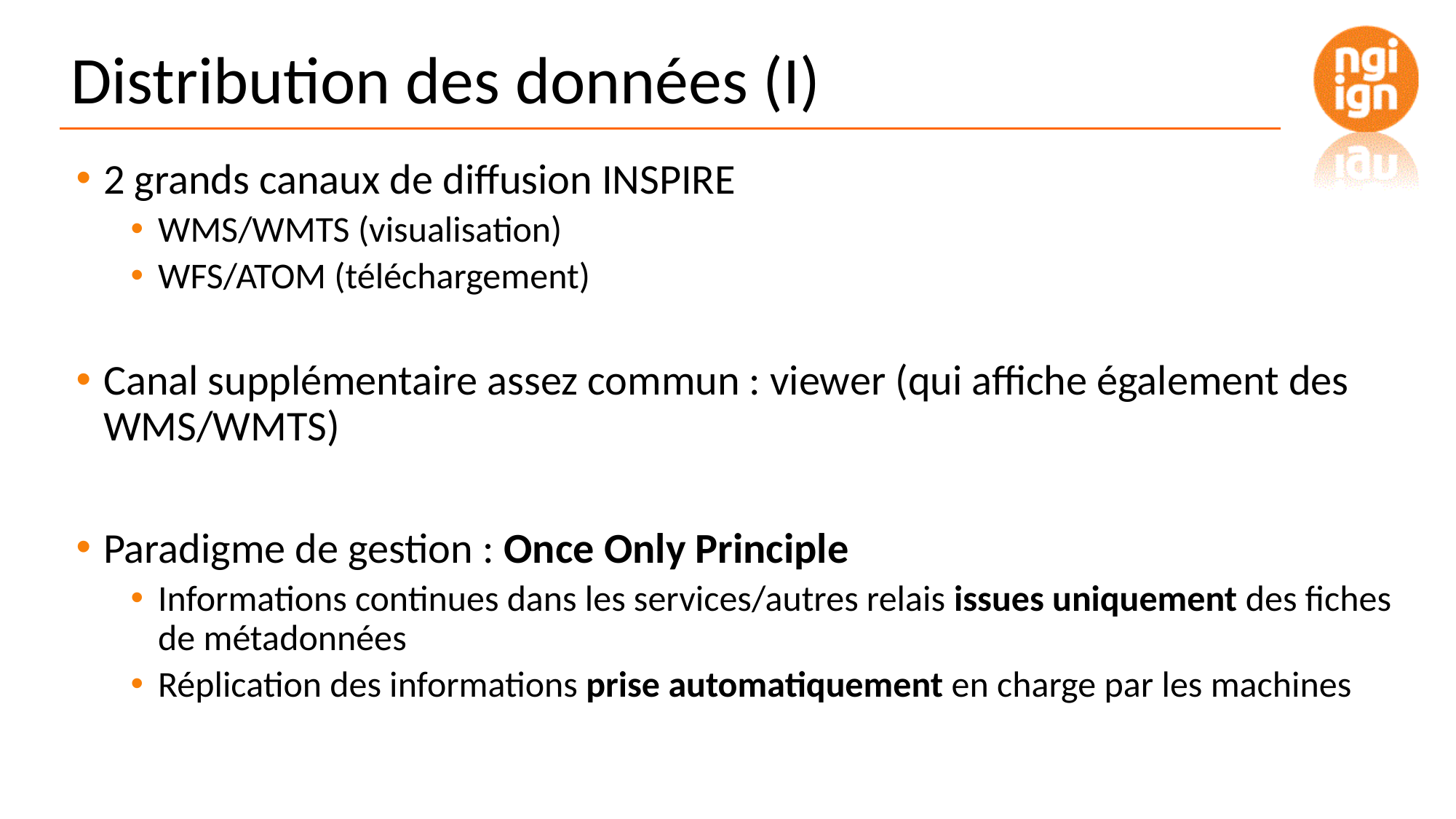

# Distribution des données (I)
2 grands canaux de diffusion INSPIRE
WMS/WMTS (visualisation)
WFS/ATOM (téléchargement)

Canal supplémentaire assez commun : viewer (qui affiche également des WMS/WMTS)

Paradigme de gestion : Once Only Principle
Informations continues dans les services/autres relais issues uniquement des fiches de métadonnées
Réplication des informations prise automatiquement en charge par les machines